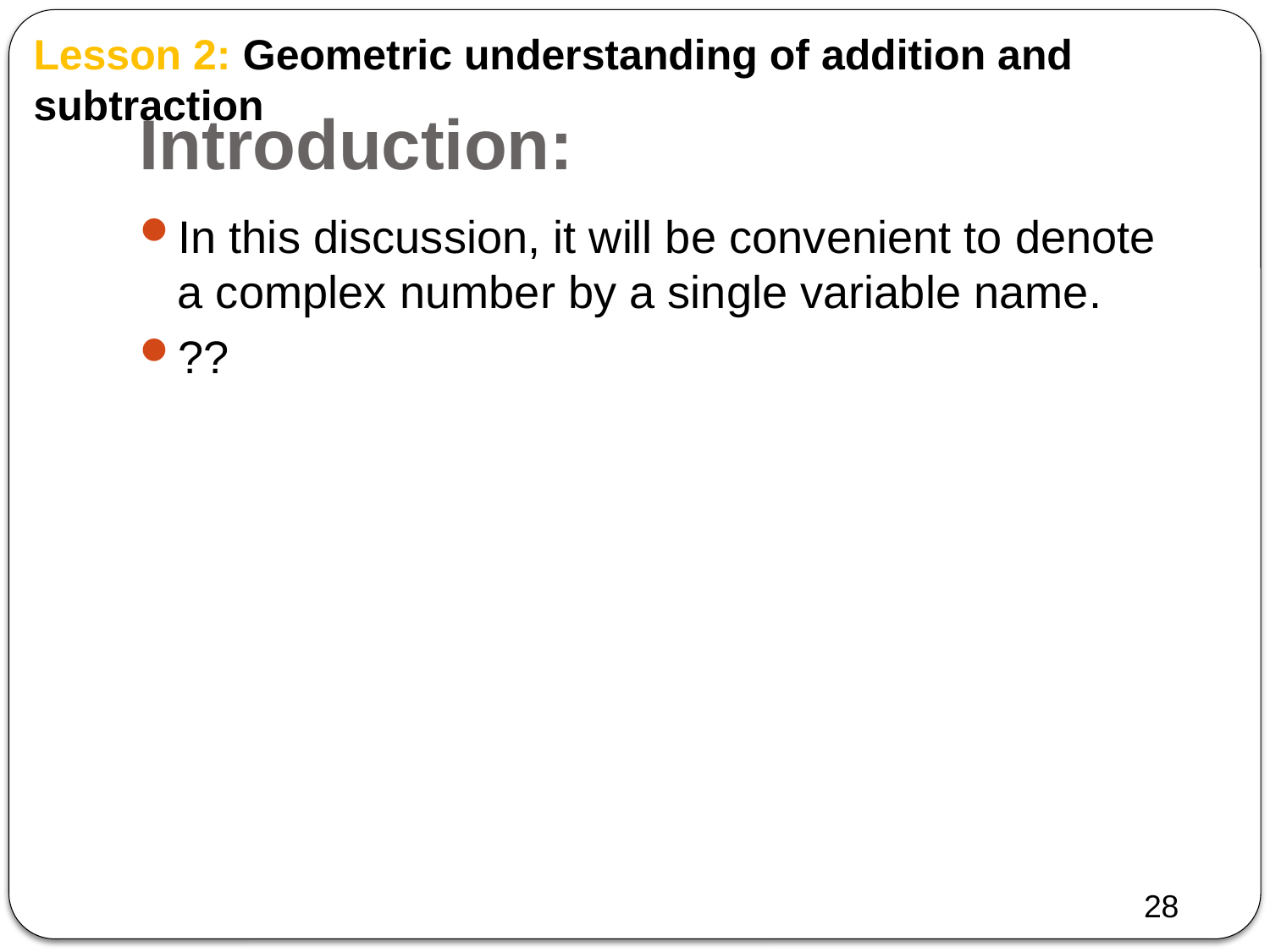

Lesson 2: Geometric understanding of addition and subtraction
# Introduction:
In this discussion, it will be convenient to denote a complex number by a single variable name.
??

28